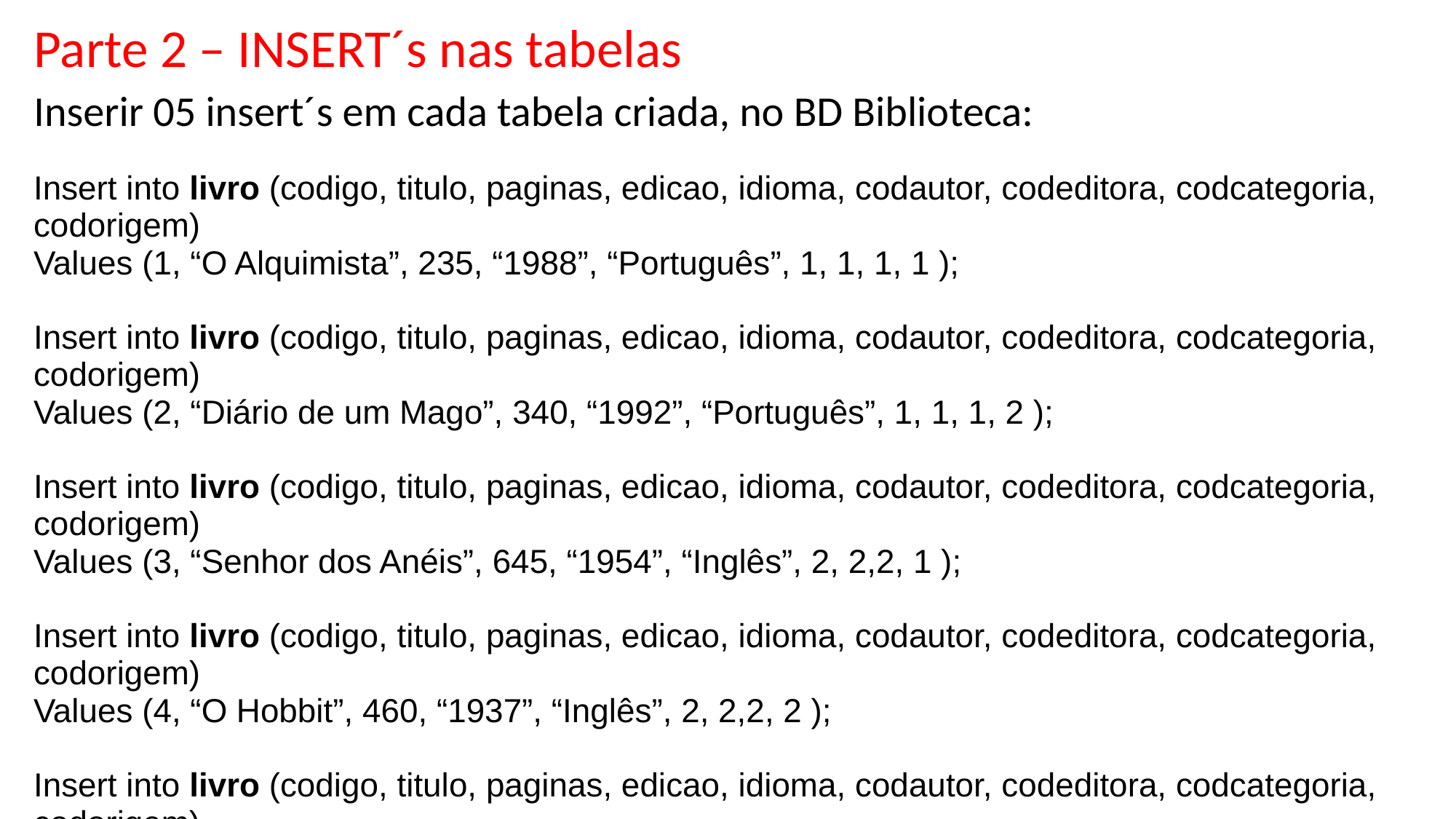

# Parte 2 – INSERT´s nas tabelas
Inserir 05 insert´s em cada tabela criada, no BD Biblioteca:

| Insert into livro (codigo, titulo, paginas, edicao, idioma, codautor, codeditora, codcategoria, codorigem) Values (1, “O Alquimista”, 235, “1988”, “Português”, 1, 1, 1, 1 ); Insert into livro (codigo, titulo, paginas, edicao, idioma, codautor, codeditora, codcategoria, codorigem) Values (2, “Diário de um Mago”, 340, “1992”, “Português”, 1, 1, 1, 2 ); Insert into livro (codigo, titulo, paginas, edicao, idioma, codautor, codeditora, codcategoria, codorigem) Values (3, “Senhor dos Anéis”, 645, “1954”, “Inglês”, 2, 2,2, 1 ); Insert into livro (codigo, titulo, paginas, edicao, idioma, codautor, codeditora, codcategoria, codorigem) Values (4, “O Hobbit”, 460, “1937”, “Inglês”, 2, 2,2, 2 ); Insert into livro (codigo, titulo, paginas, edicao, idioma, codautor, codeditora, codcategoria, codorigem) Values (5, “Diário de Anne Frank”, 350, “1995”, “Português”, 3, 3, 1, 1 ); |
| --- |